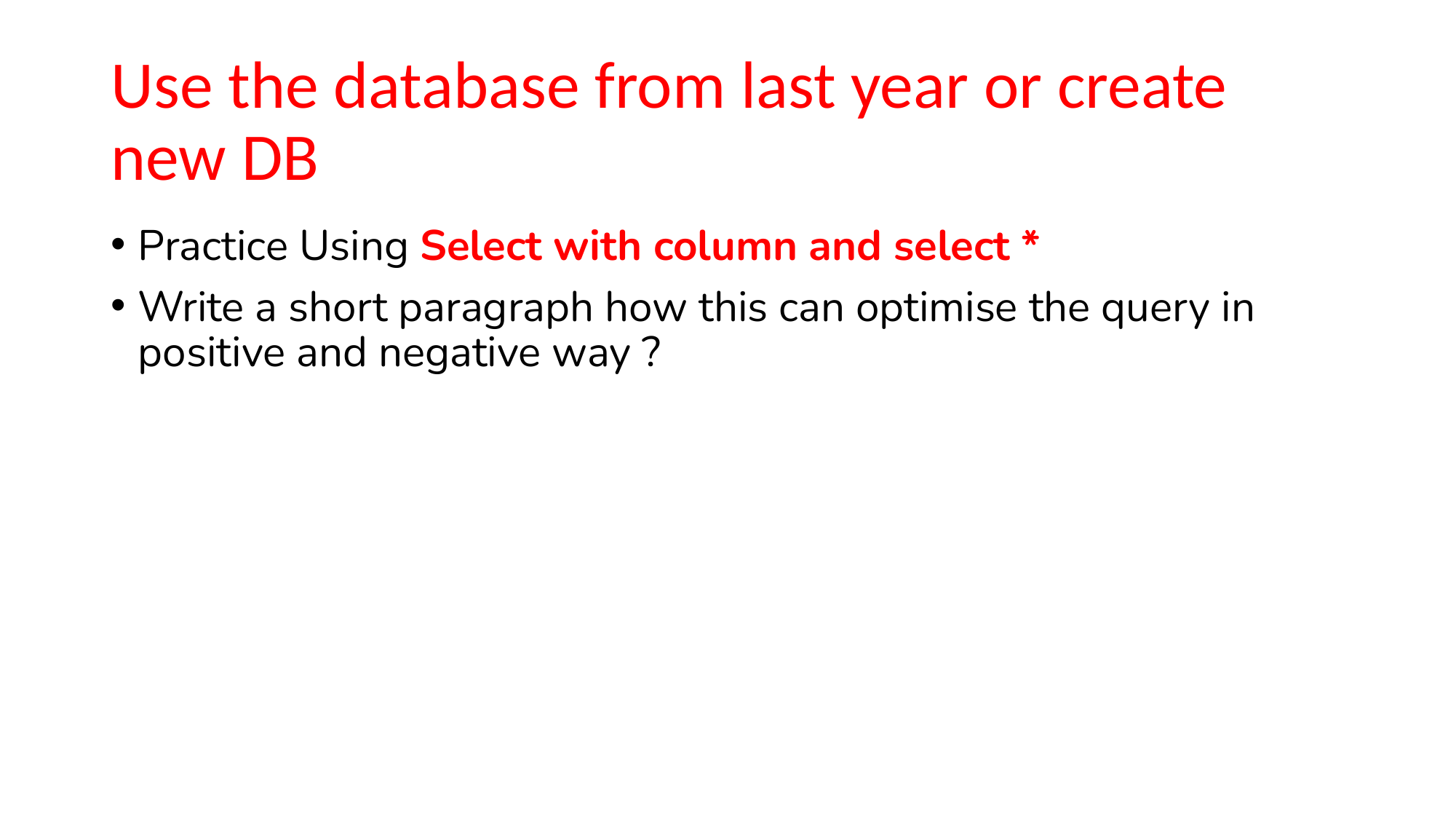

# Use the database from last year or create new DB
Practice Using Select with column and select *
Write a short paragraph how this can optimise the query in positive and negative way ?